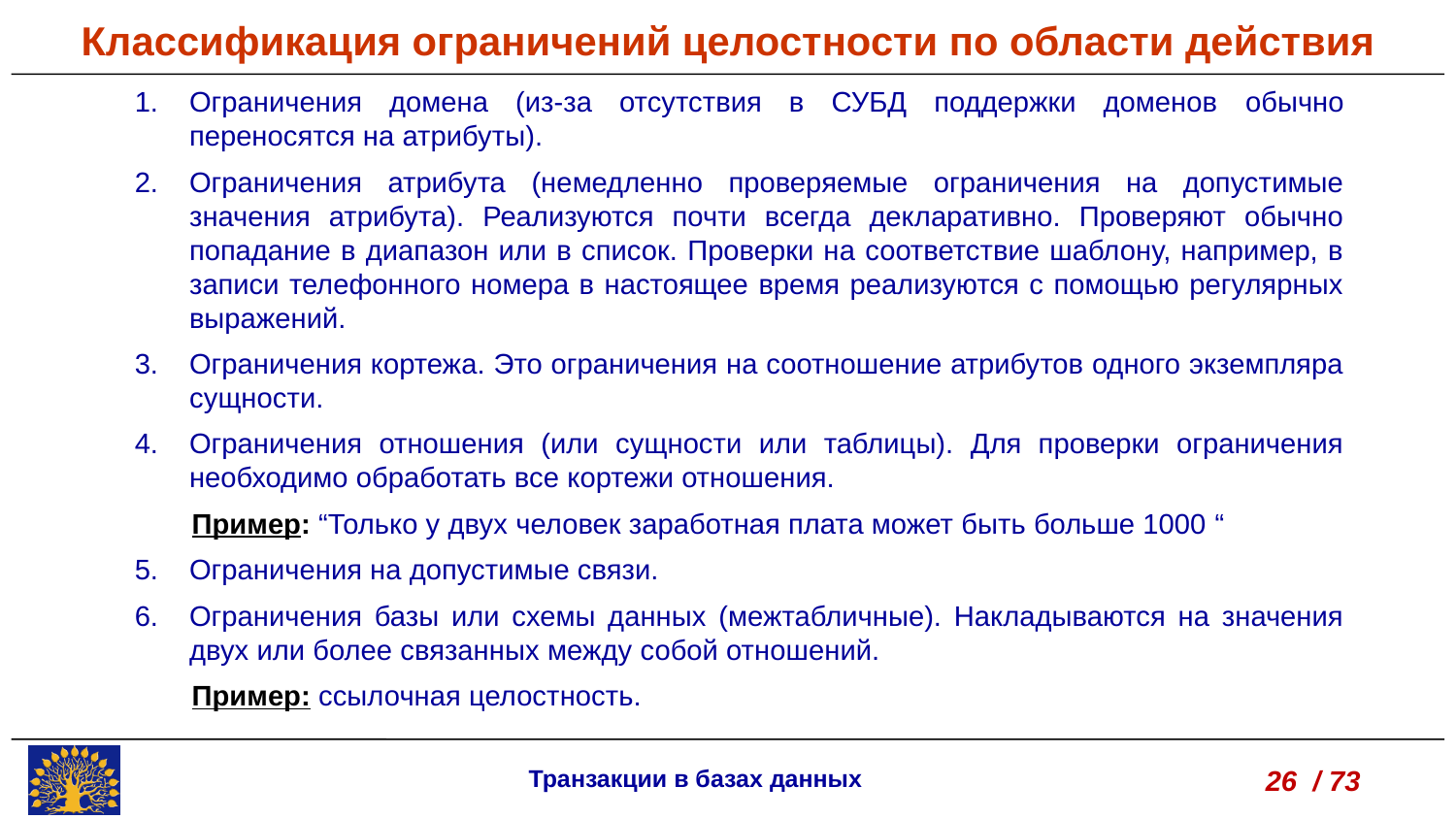

Классификация ограничений целостности по области действия
Ограничения домена (из-за отсутствия в СУБД поддержки доменов обычно переносятся на атрибуты).
Ограничения атрибута (немедленно проверяемые ограничения на допустимые значения атрибута). Реализуются почти всегда декларативно. Проверяют обычно попадание в диапазон или в список. Проверки на соответствие шаблону, например, в записи телефонного номера в настоящее время реализуются с помощью регулярных выражений.
Ограничения кортежа. Это ограничения на соотношение атрибутов одного экземпляра сущности.
Ограничения отношения (или сущности или таблицы). Для проверки ограничения необходимо обработать все кортежи отношения.
Пример: “Только у двух человек заработная плата может быть больше 1000 “
Ограничения на допустимые связи.
Ограничения базы или схемы данных (межтабличные). Накладываются на значения двух или более связанных между собой отношений.
Пример: ссылочная целостность.